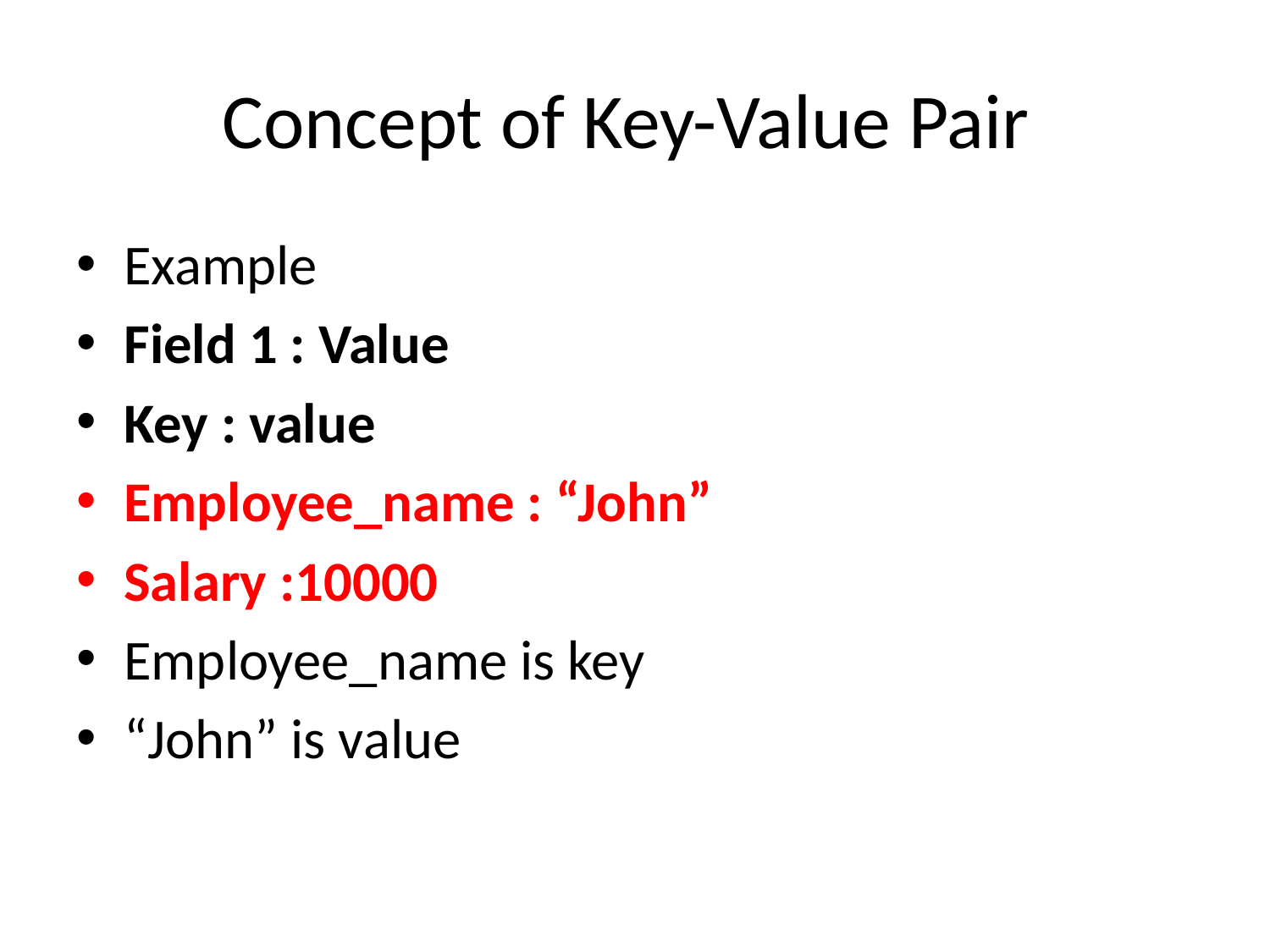

# Concept of Key-Value Pair
Example
Field 1 : Value
Key : value
Employee_name : “John”
Salary :10000
Employee_name is key
“John” is value